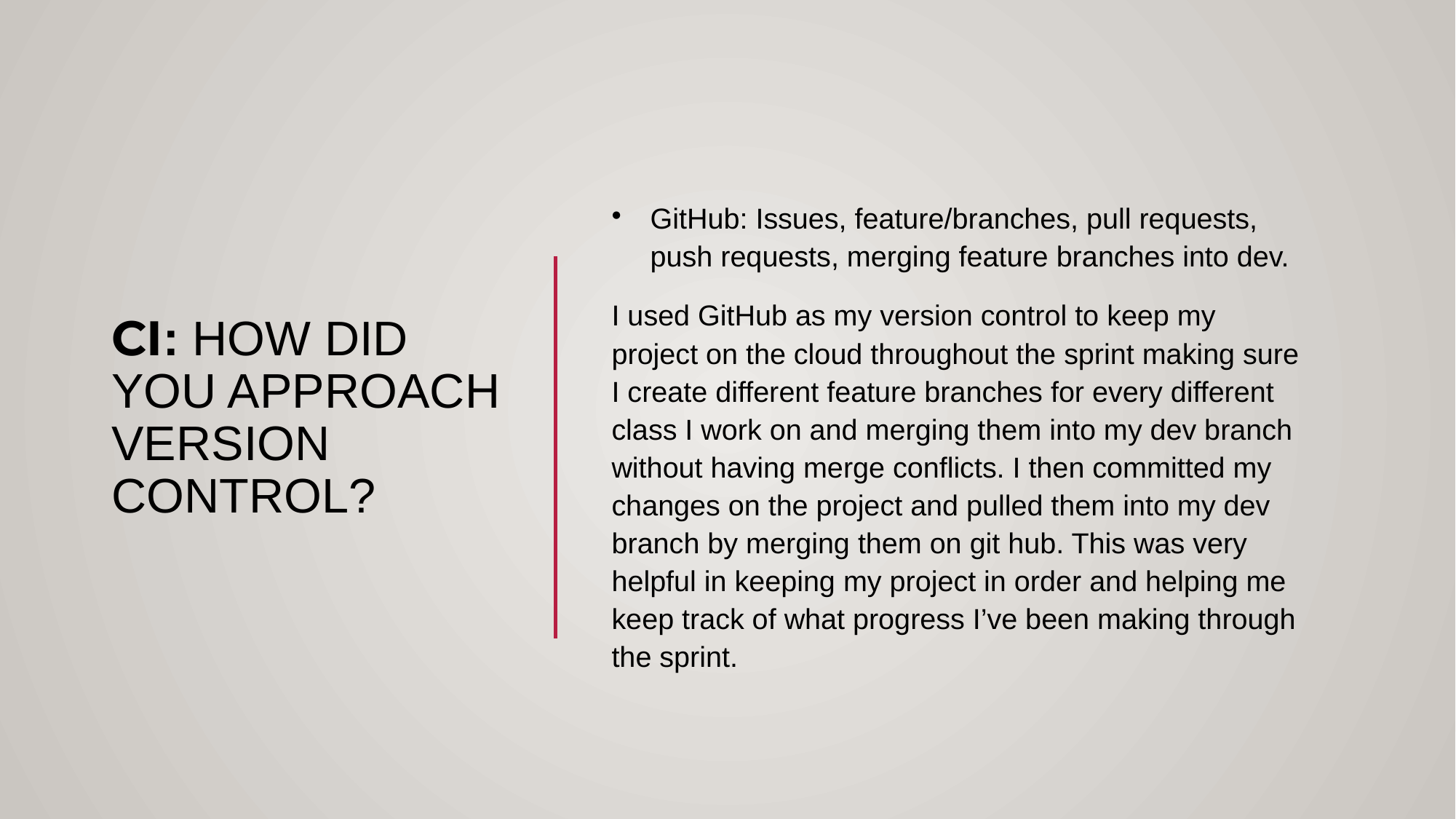

# CI: How did you approach version control?
GitHub: Issues, feature/branches, pull requests, push requests, merging feature branches into dev.
I used GitHub as my version control to keep my project on the cloud throughout the sprint making sure I create different feature branches for every different class I work on and merging them into my dev branch without having merge conflicts. I then committed my changes on the project and pulled them into my dev branch by merging them on git hub. This was very helpful in keeping my project in order and helping me keep track of what progress I’ve been making through the sprint.